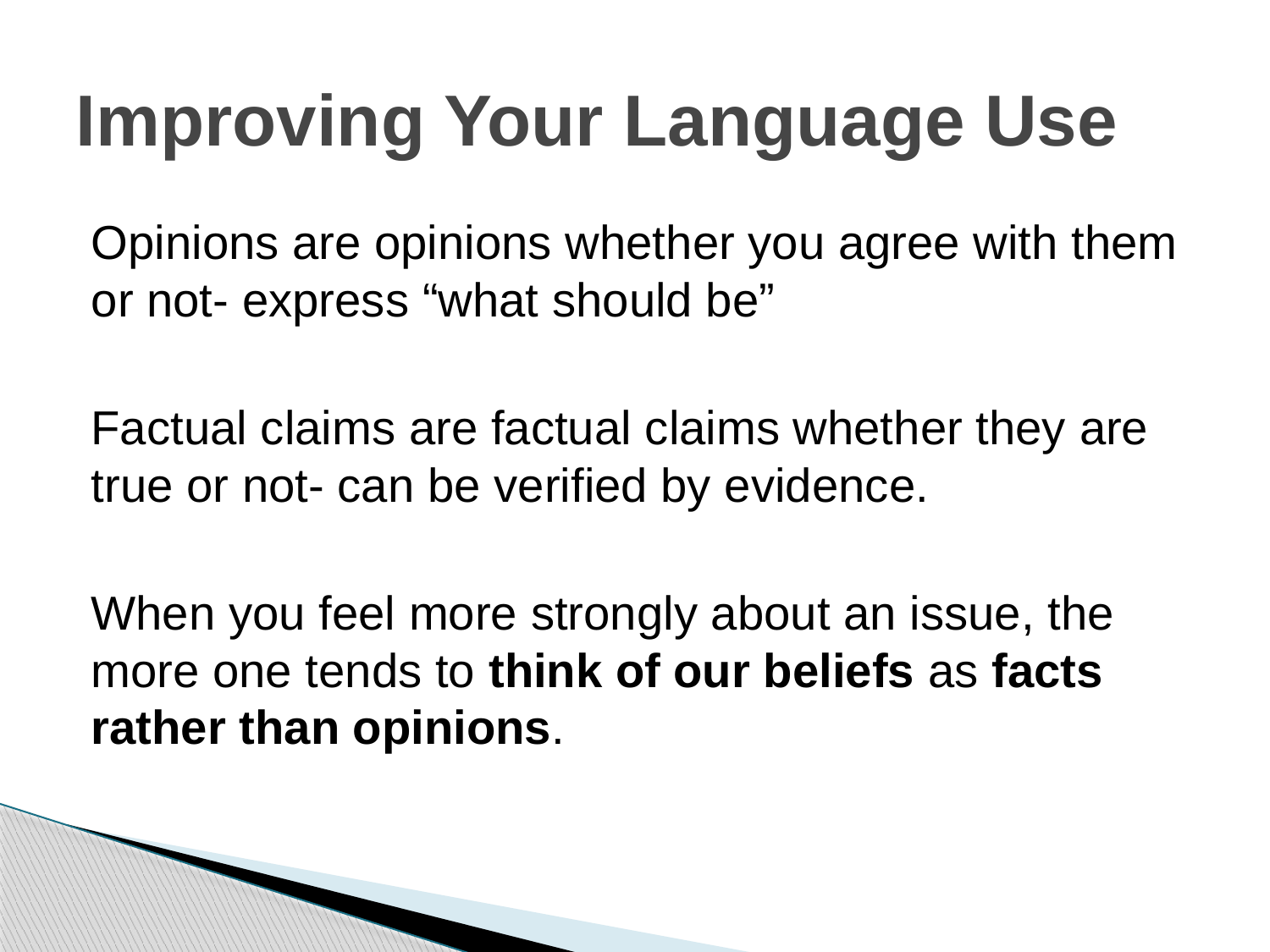

# Improving Your Language Use
Opinions are opinions whether you agree with them or not- express “what should be”

Factual claims are factual claims whether they are true or not- can be verified by evidence.

When you feel more strongly about an issue, the more one tends to think of our beliefs as facts rather than opinions.